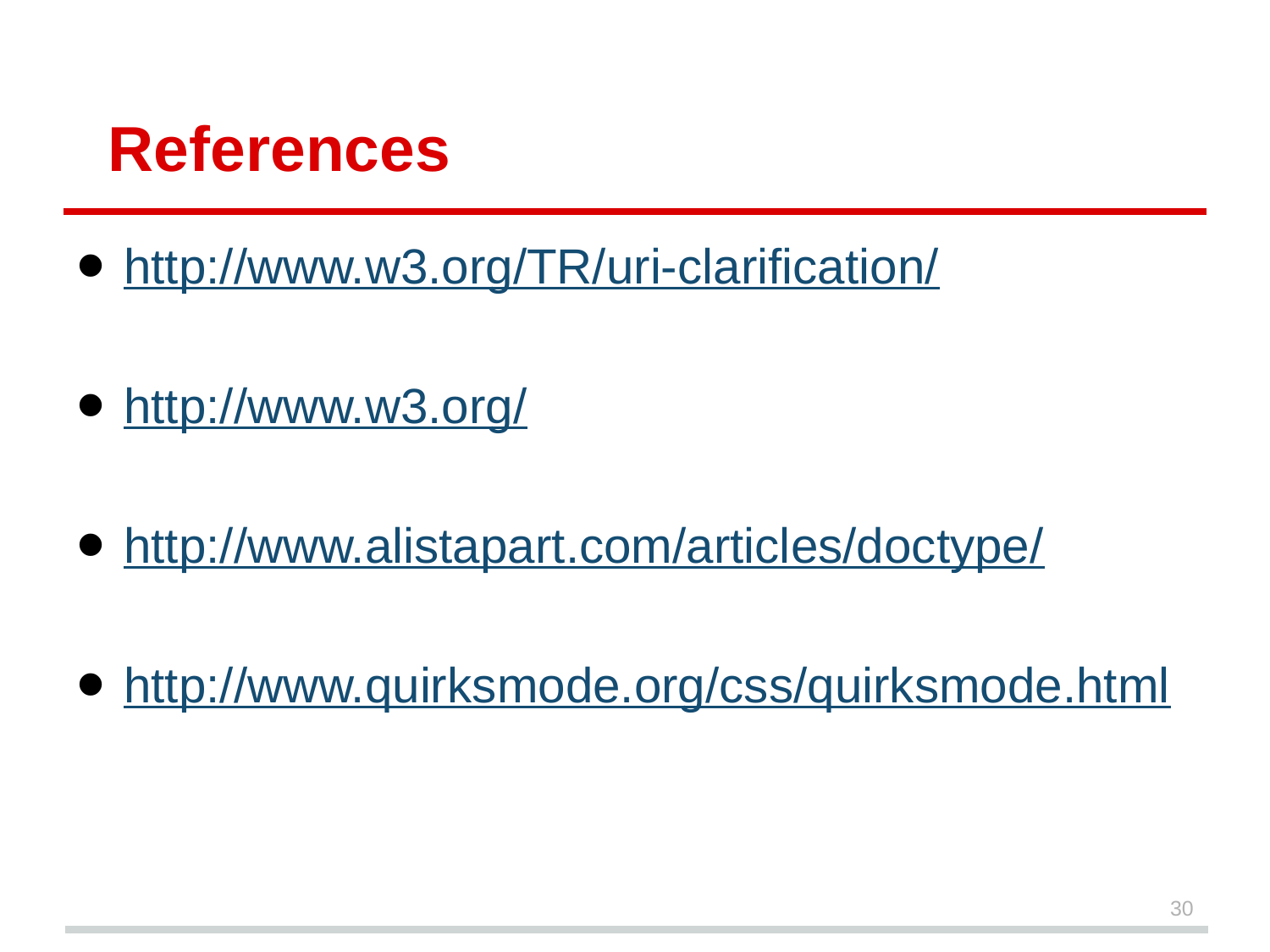

# References
http://www.w3.org/TR/uri-clarification/

http://www.w3.org/

http://www.alistapart.com/articles/doctype/

http://www.quirksmode.org/css/quirksmode.html

30